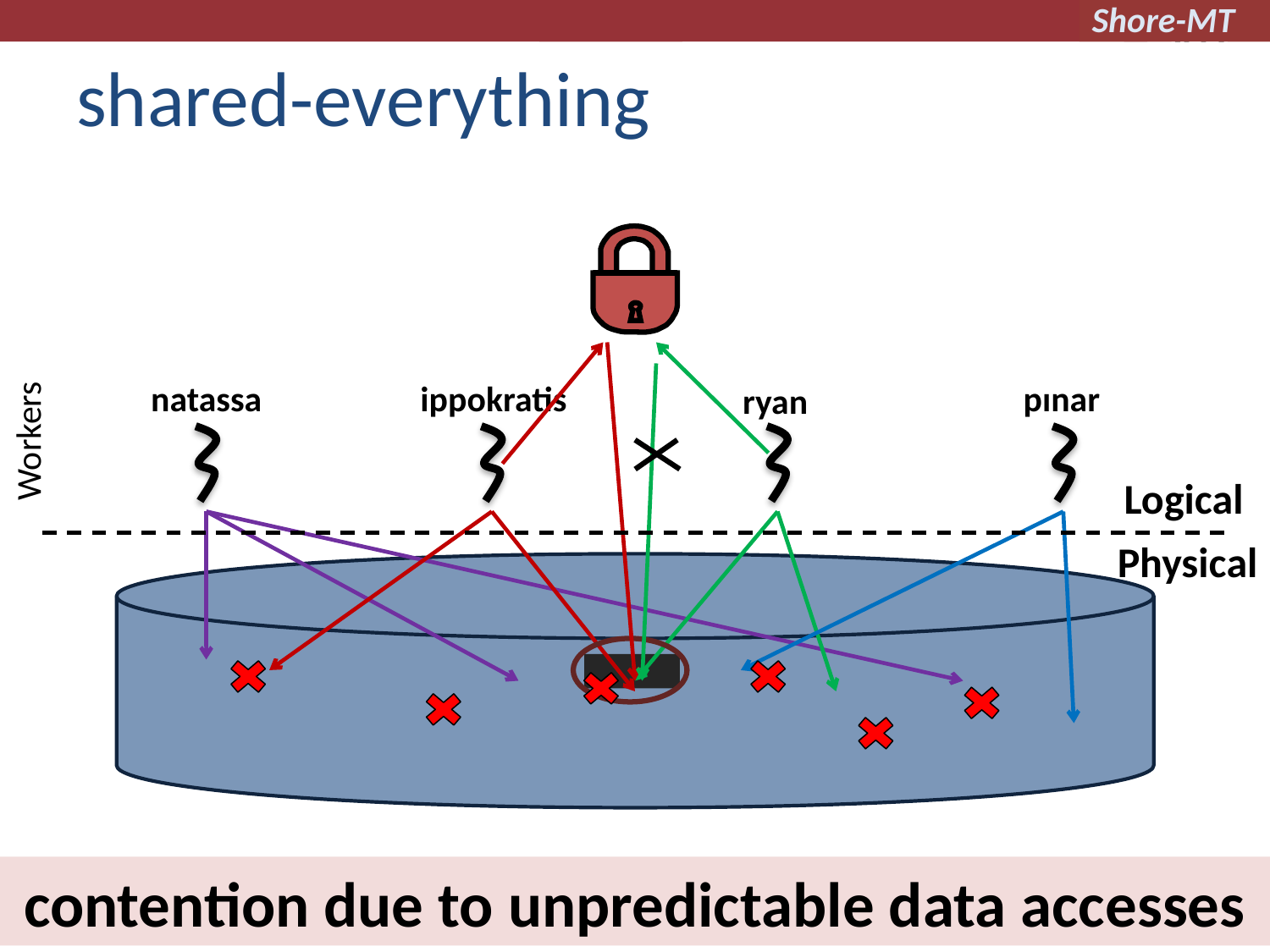

# shared-everything

natassa
ippokratis
pınar
ryan
Workers

Logical
Physical

contention due to unpredictable data accesses
33